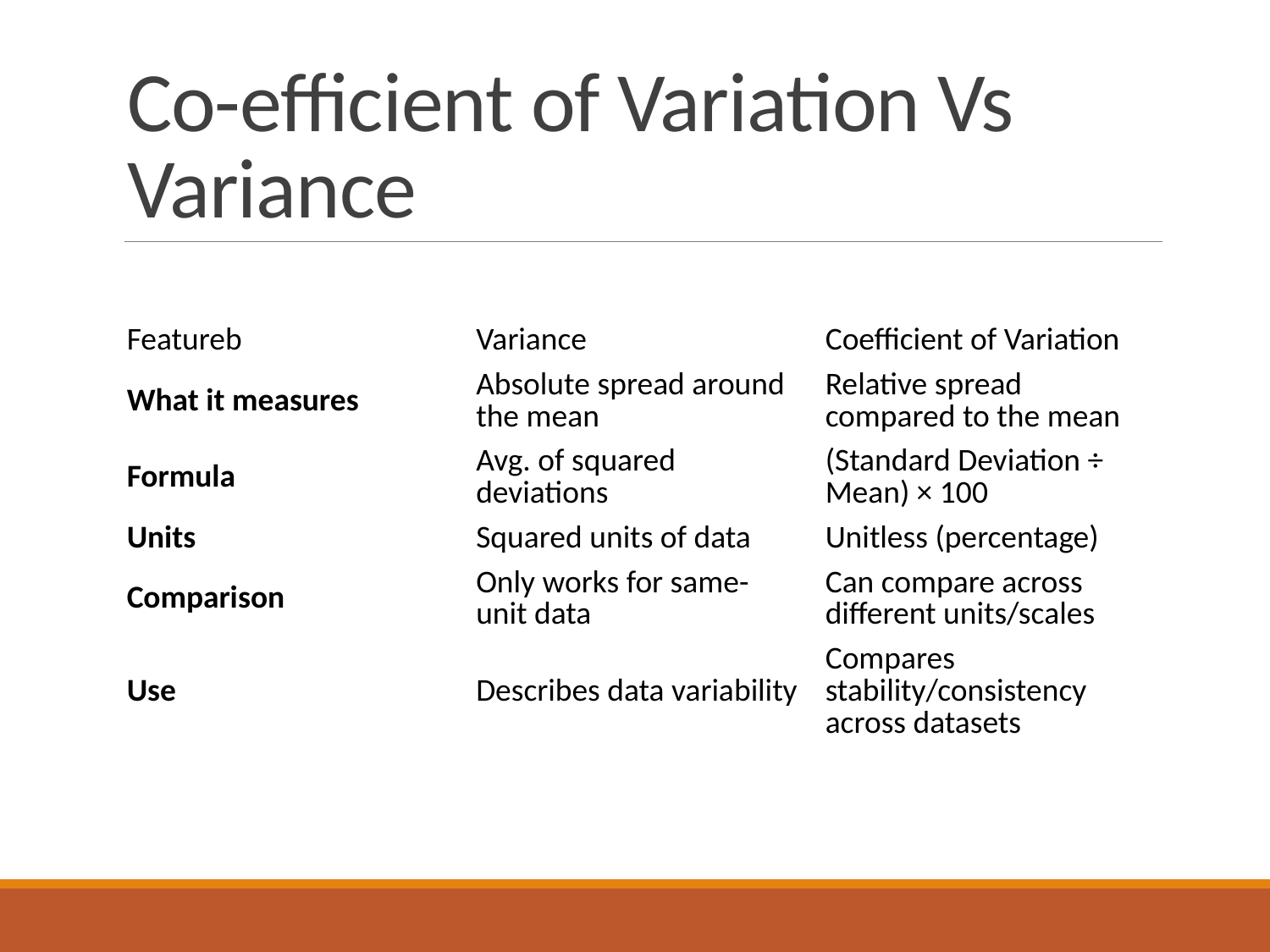

# Co-efficient of Variation Vs Variance

| Featureb | Variance | Coefficient of Variation |
| --- | --- | --- |
| What it measures | Absolute spread around the mean | Relative spread compared to the mean |
| Formula | Avg. of squared deviations | (Standard Deviation ÷ Mean) × 100 |
| Units | Squared units of data | Unitless (percentage) |
| Comparison | Only works for same-unit data | Can compare across different units/scales |
| Use | Describes data variability | Compares stability/consistency across datasets |